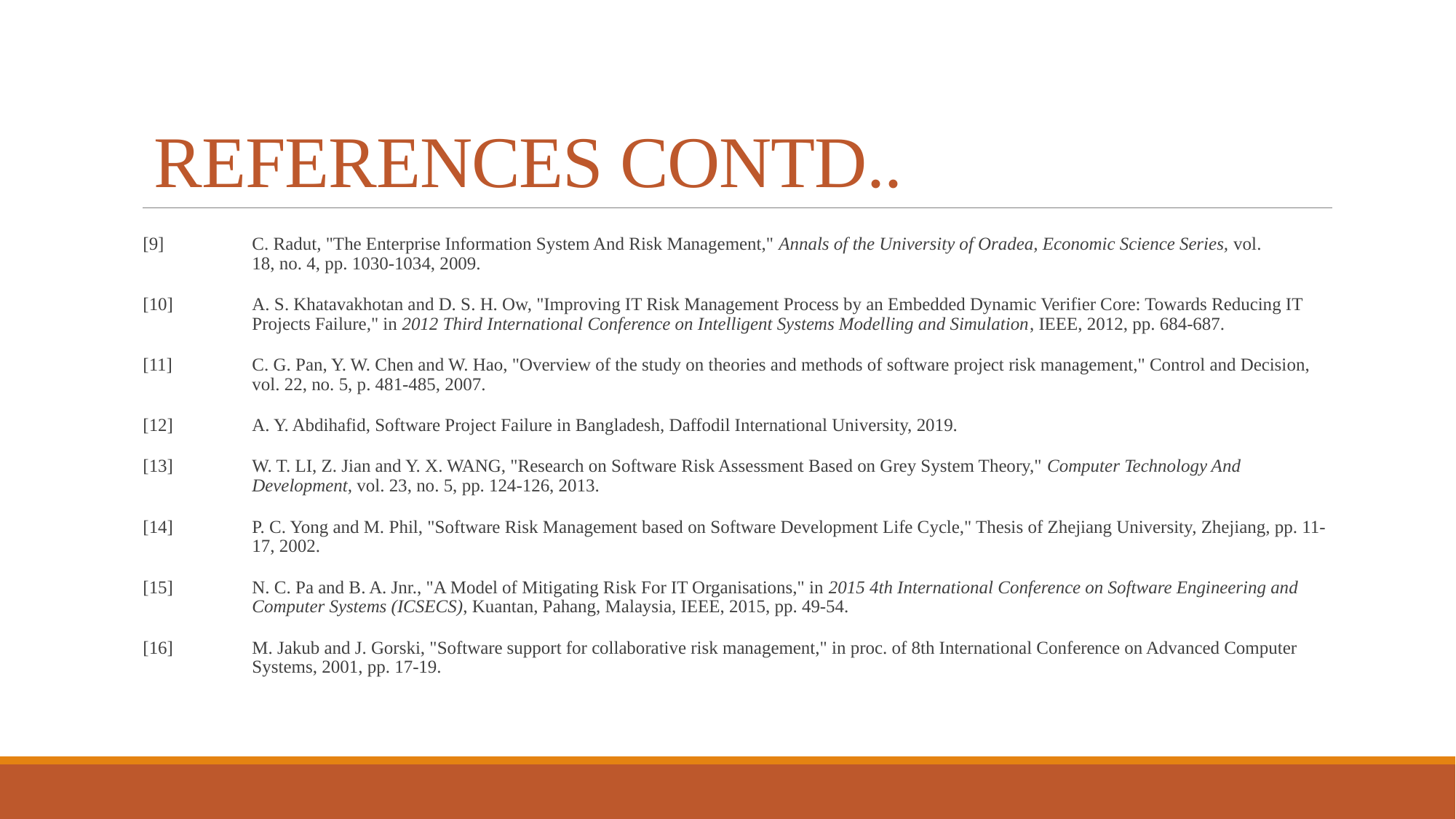

# REFERENCES CONTD..
[9]	C. Radut, "The Enterprise Information System And Risk Management," Annals of the University of Oradea, Economic Science Series, vol. 	18, no. 4, pp. 1030-1034, 2009.
[10]	A. S. Khatavakhotan and D. S. H. Ow, "Improving IT Risk Management Process by an Embedded Dynamic Verifier Core: Towards Reducing IT 	Projects Failure," in 2012 Third International Conference on Intelligent Systems Modelling and Simulation, IEEE, 2012, pp. 684-687.
[11]	C. G. Pan, Y. W. Chen and W. Hao, "Overview of the study on theories and methods of software project risk management," Control and Decision, 	vol. 22, no. 5, p. 481-485, 2007.
[12]	A. Y. Abdihafid, Software Project Failure in Bangladesh, Daffodil International University, 2019.
[13]	W. T. LI, Z. Jian and Y. X. WANG, "Research on Software Risk Assessment Based on Grey System Theory," Computer Technology And 	Development, vol. 23, no. 5, pp. 124-126, 2013.
[14]	P. C. Yong and M. Phil, "Software Risk Management based on Software Development Life Cycle," Thesis of Zhejiang University, Zhejiang, pp. 11-	17, 2002.
[15]	N. C. Pa and B. A. Jnr., "A Model of Mitigating Risk For IT Organisations," in 2015 4th International Conference on Software Engineering and 	Computer Systems (ICSECS), Kuantan, Pahang, Malaysia, IEEE, 2015, pp. 49-54.
[16]	M. Jakub and J. Gorski, "Software support for collaborative risk management," in proc. of 8th International Conference on Advanced Computer 	Systems, 2001, pp. 17-19.